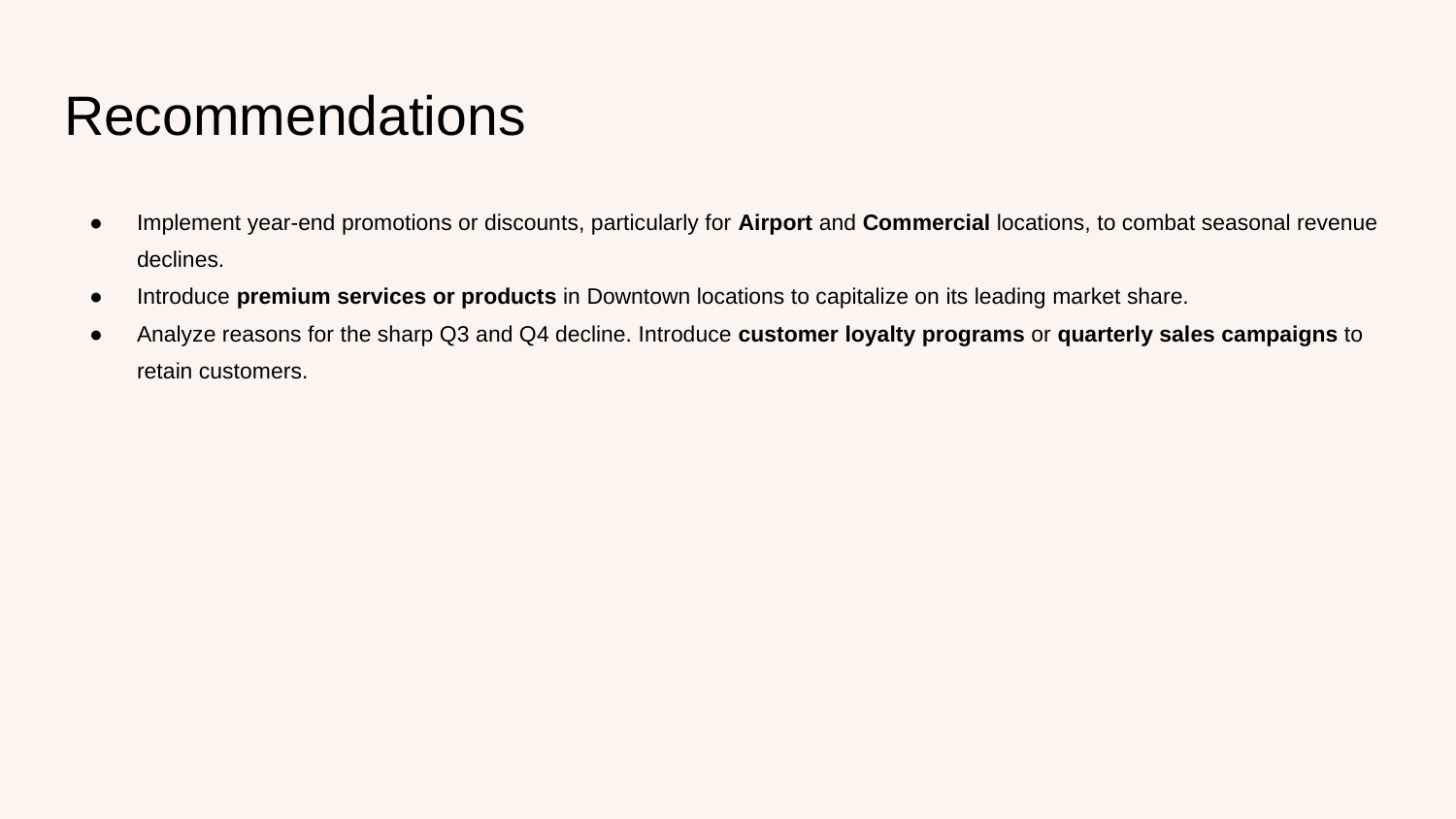

# Recommendations
Implement year-end promotions or discounts, particularly for Airport and Commercial locations, to combat seasonal revenue declines.
Introduce premium services or products in Downtown locations to capitalize on its leading market share.
Analyze reasons for the sharp Q3 and Q4 decline. Introduce customer loyalty programs or quarterly sales campaigns to retain customers.